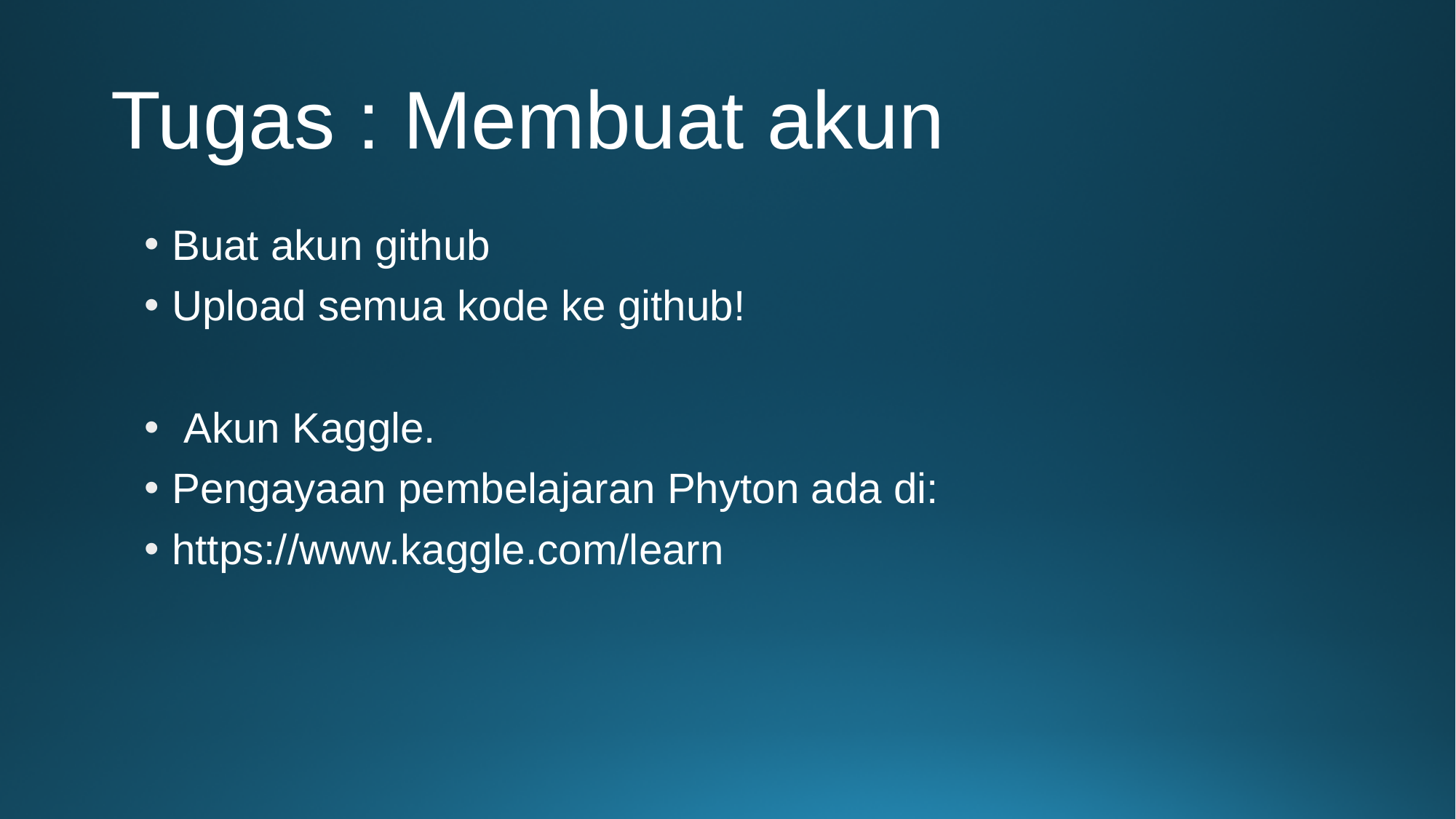

# Tugas : Membuat akun
Buat akun github
Upload semua kode ke github!

 Akun Kaggle.
Pengayaan pembelajaran Phyton ada di:
https://www.kaggle.com/learn